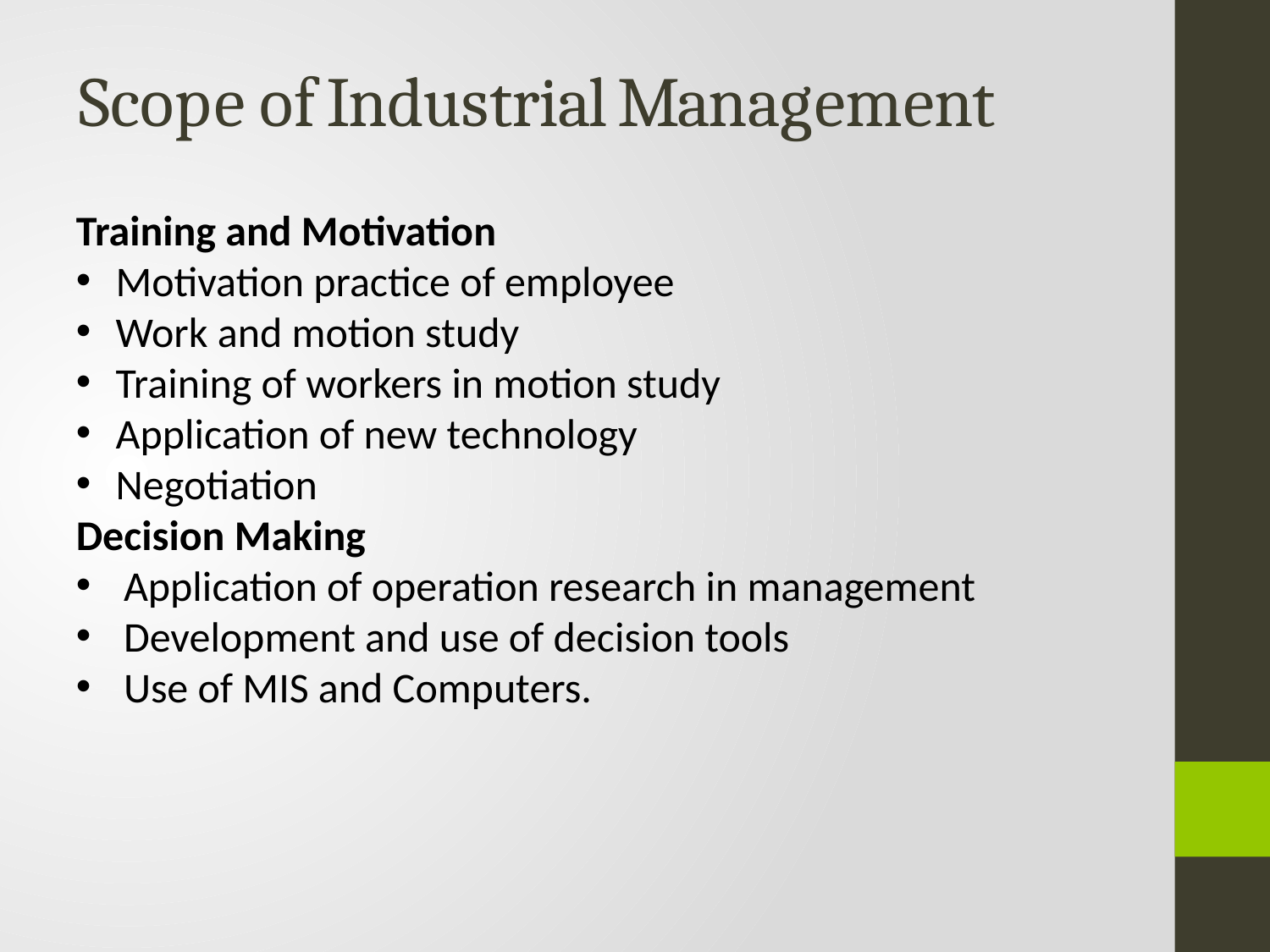

# Scope of Industrial Management
Training and Motivation
Motivation practice of employee
Work and motion study
Training of workers in motion study
Application of new technology
Negotiation
Decision Making
Application of operation research in management
Development and use of decision tools
Use of MIS and Computers.